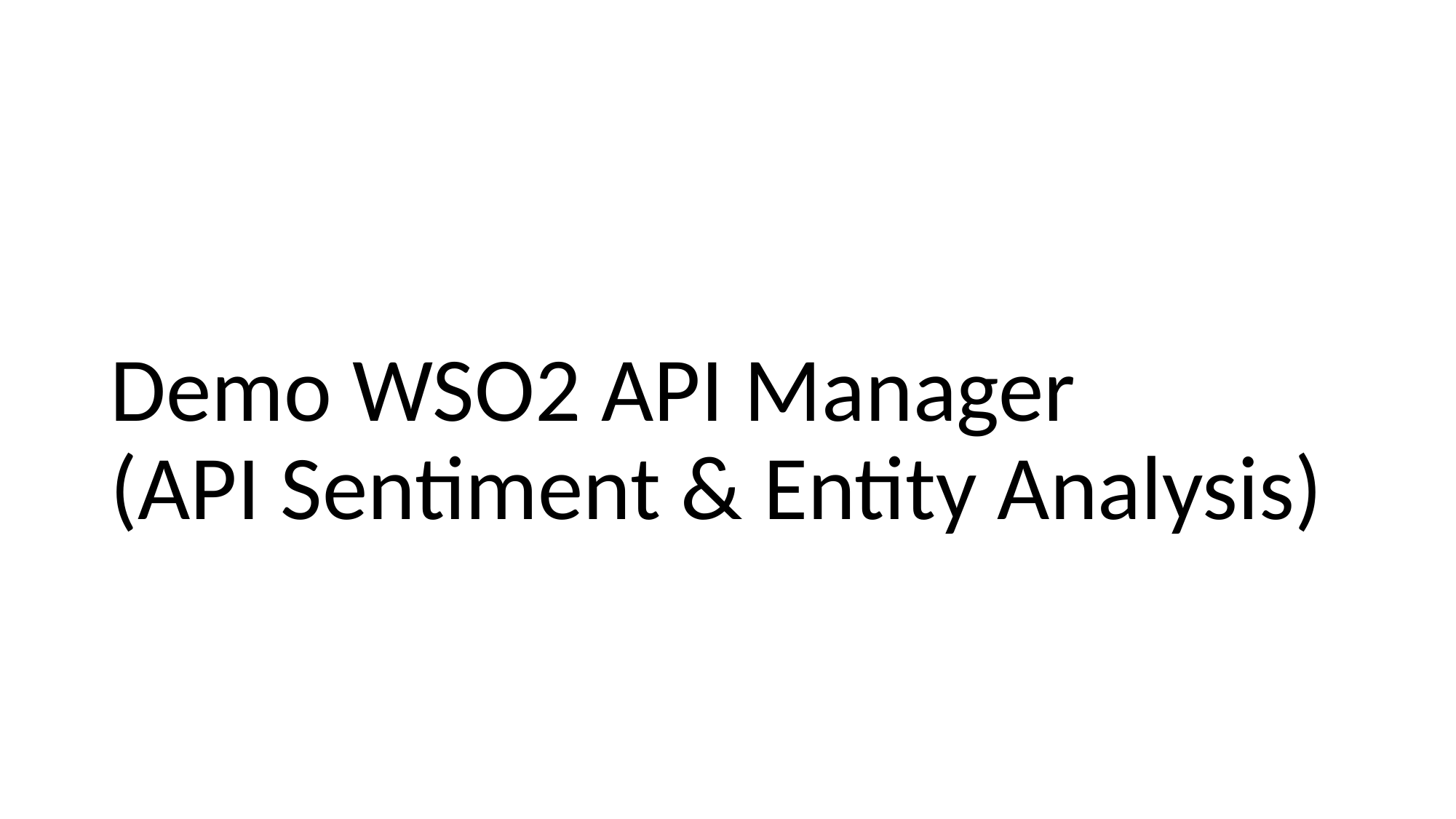

# Demo WSO2 API Manager (API Sentiment & Entity Analysis)